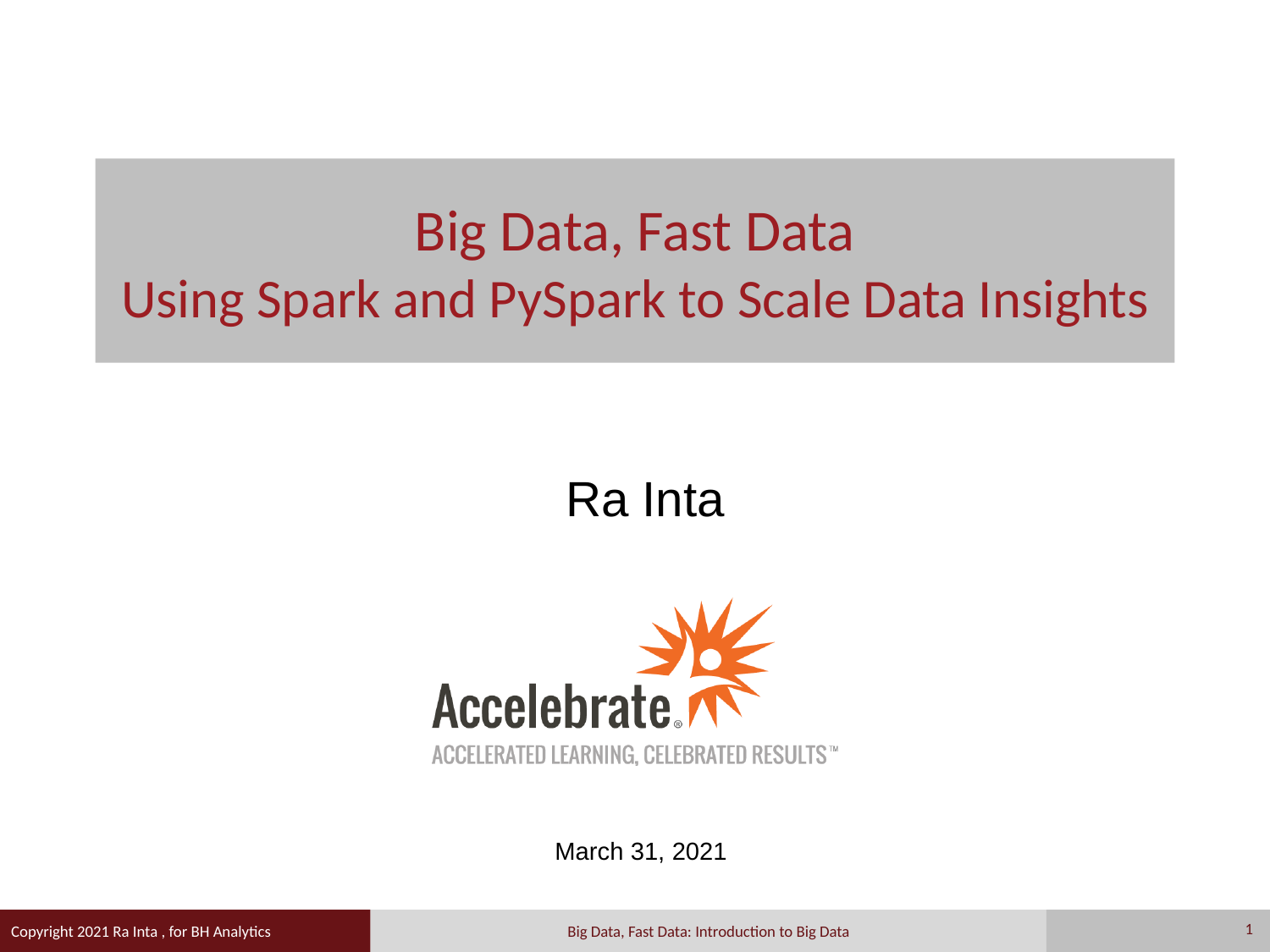

# Big Data, Fast Data Using Spark and PySpark to Scale Data Insights
Ra Inta
March 31, 2021
1